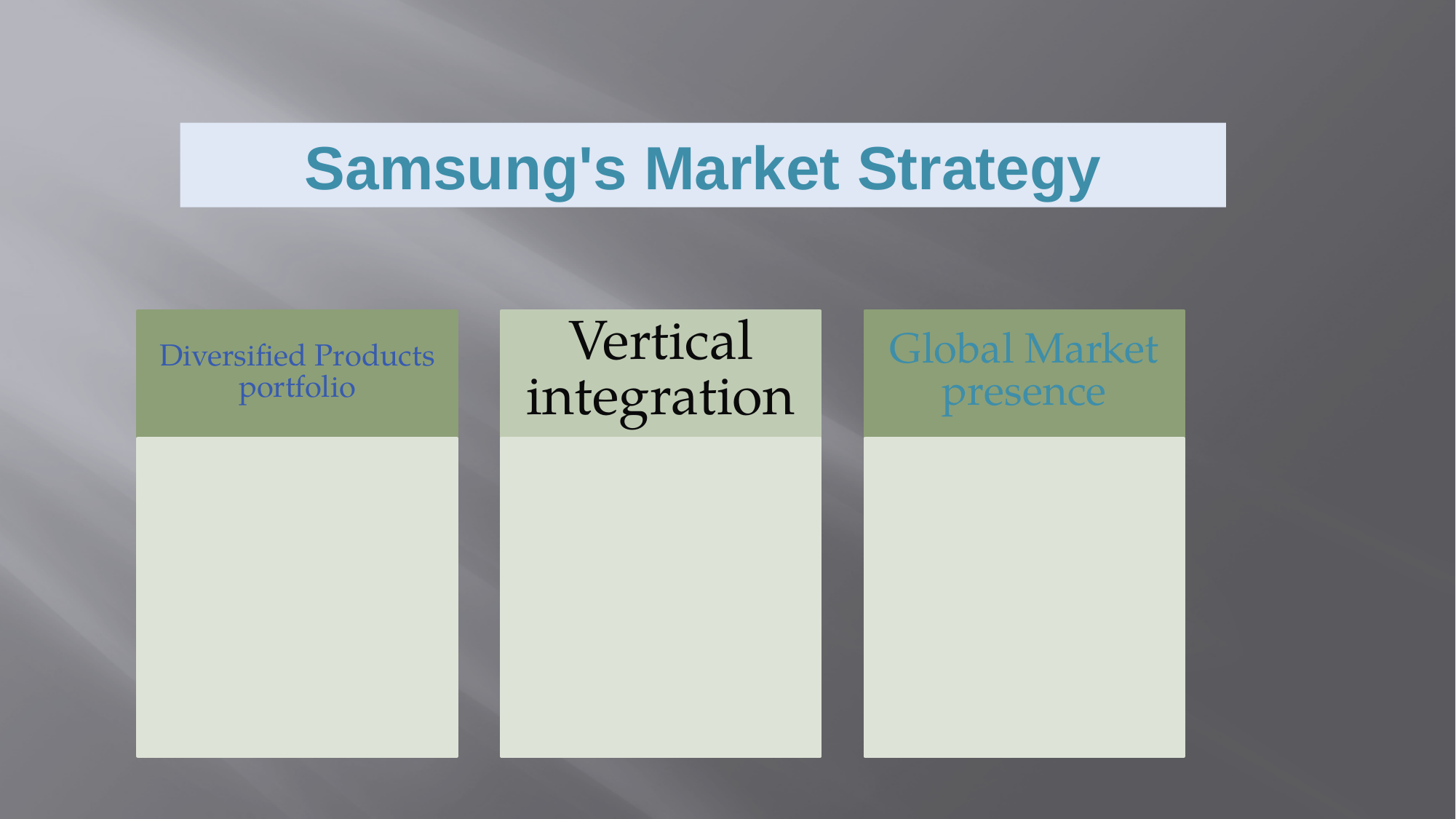

# Samsung's Market Strategy
Diversified Products portfolio
Vertical integration
Global Market presence